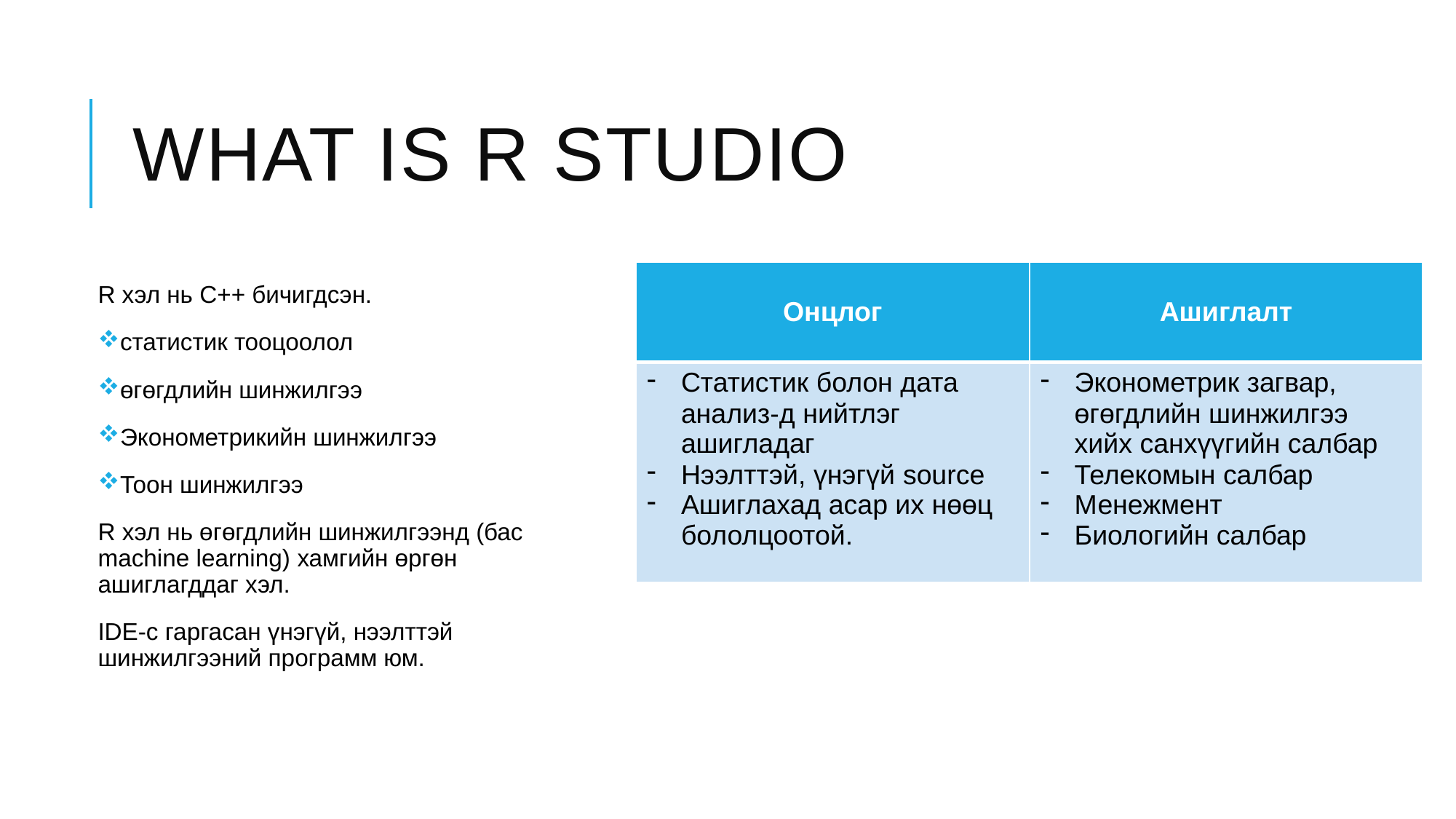

# What is r studio
| Онцлог | Ашиглалт |
| --- | --- |
| Статистик болон дата анализ-д нийтлэг ашигладаг Нээлттэй, үнэгүй source Ашиглахад асар их нөөц бололцоотой. | Эконометрик загвар, өгөгдлийн шинжилгээ хийх санхүүгийн салбар Телекомын салбар Менежмент Биологийн салбар |
R хэл нь C++ бичигдсэн.
статистик тооцоолол
өгөгдлийн шинжилгээ
Эконометрикийн шинжилгээ
Тоон шинжилгээ
R хэл нь өгөгдлийн шинжилгээнд (бас machine learning) хамгийн өргөн ашиглагддаг хэл.
IDE-с гаргасан үнэгүй, нээлттэй шинжилгээний программ юм.